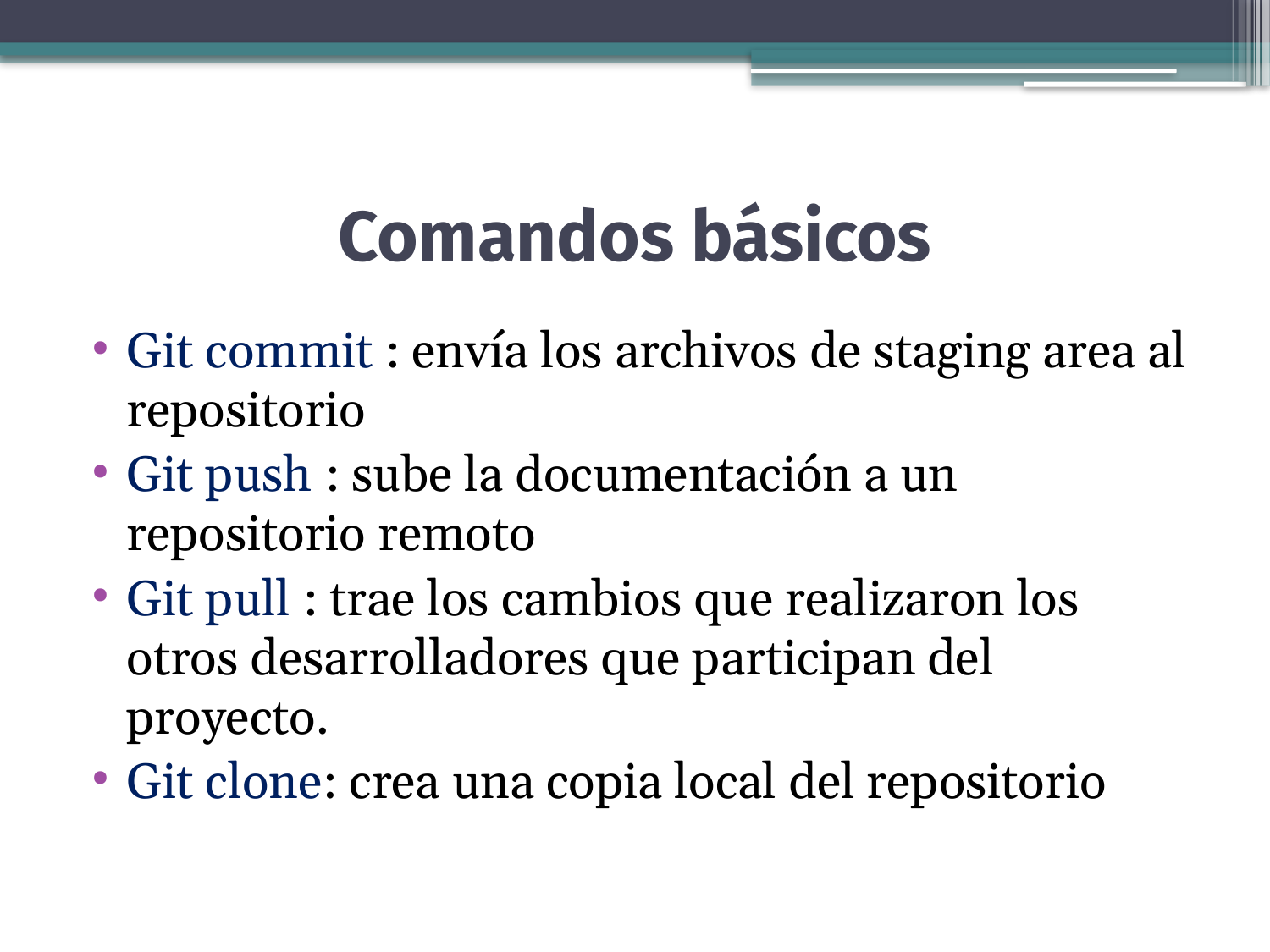

# Comandos básicos
Git commit : envía los archivos de staging area al repositorio
Git push : sube la documentación a un repositorio remoto
Git pull : trae los cambios que realizaron los otros desarrolladores que participan del proyecto.
Git clone: crea una copia local del repositorio